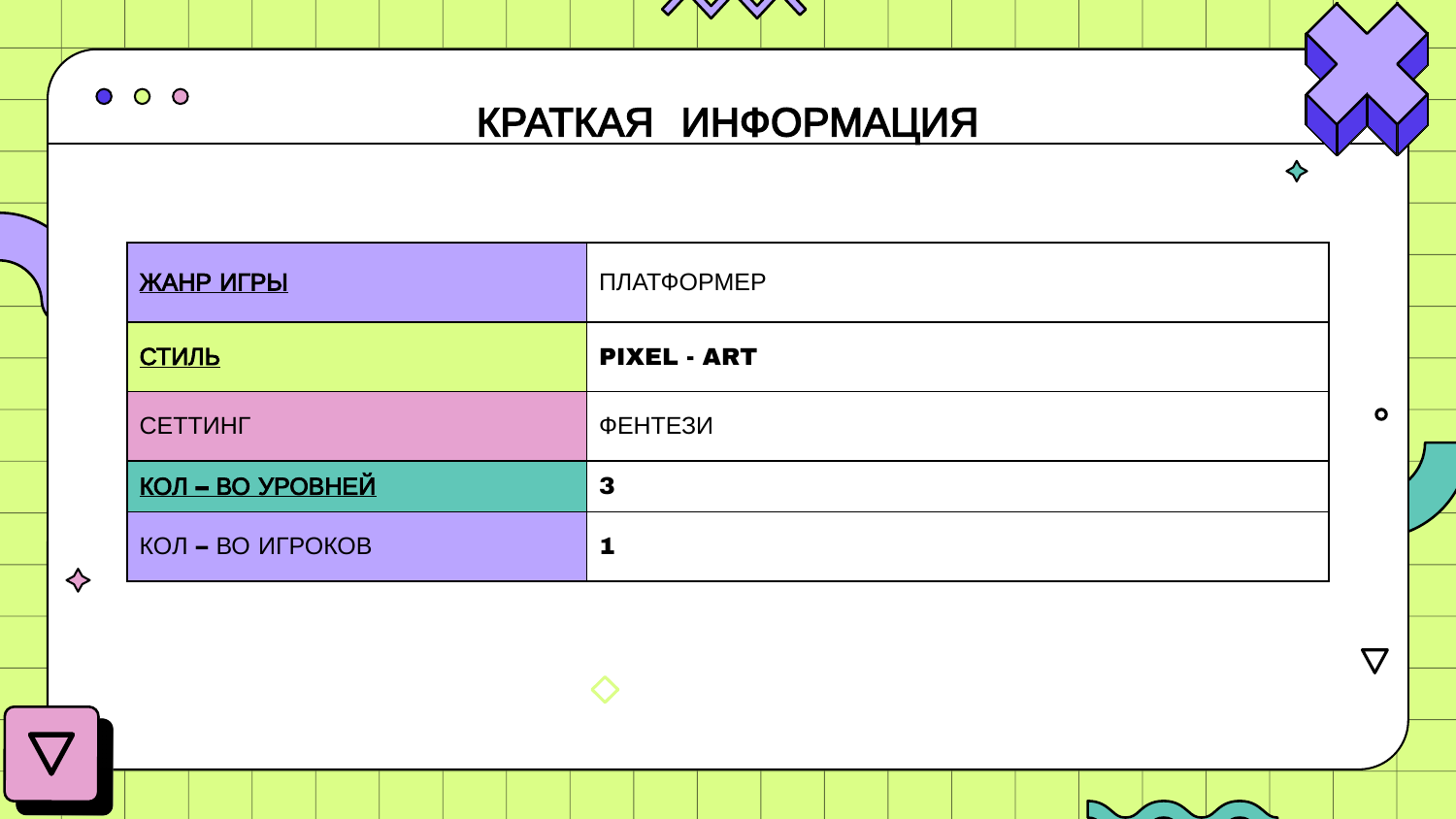

# КРАТКАЯ  ИНФОРМАЦИЯ

| ЖАНР ИГРЫ | ПЛАТФОРМЕР |
| --- | --- |
| СТИЛЬ | PIXEL - ART |
| СЕТТИНГ | ФЕНТЕЗИ |
| КОЛ – ВО УРОВНЕЙ | 3 |
| КОЛ – ВО ИГРОКОВ | 1 |